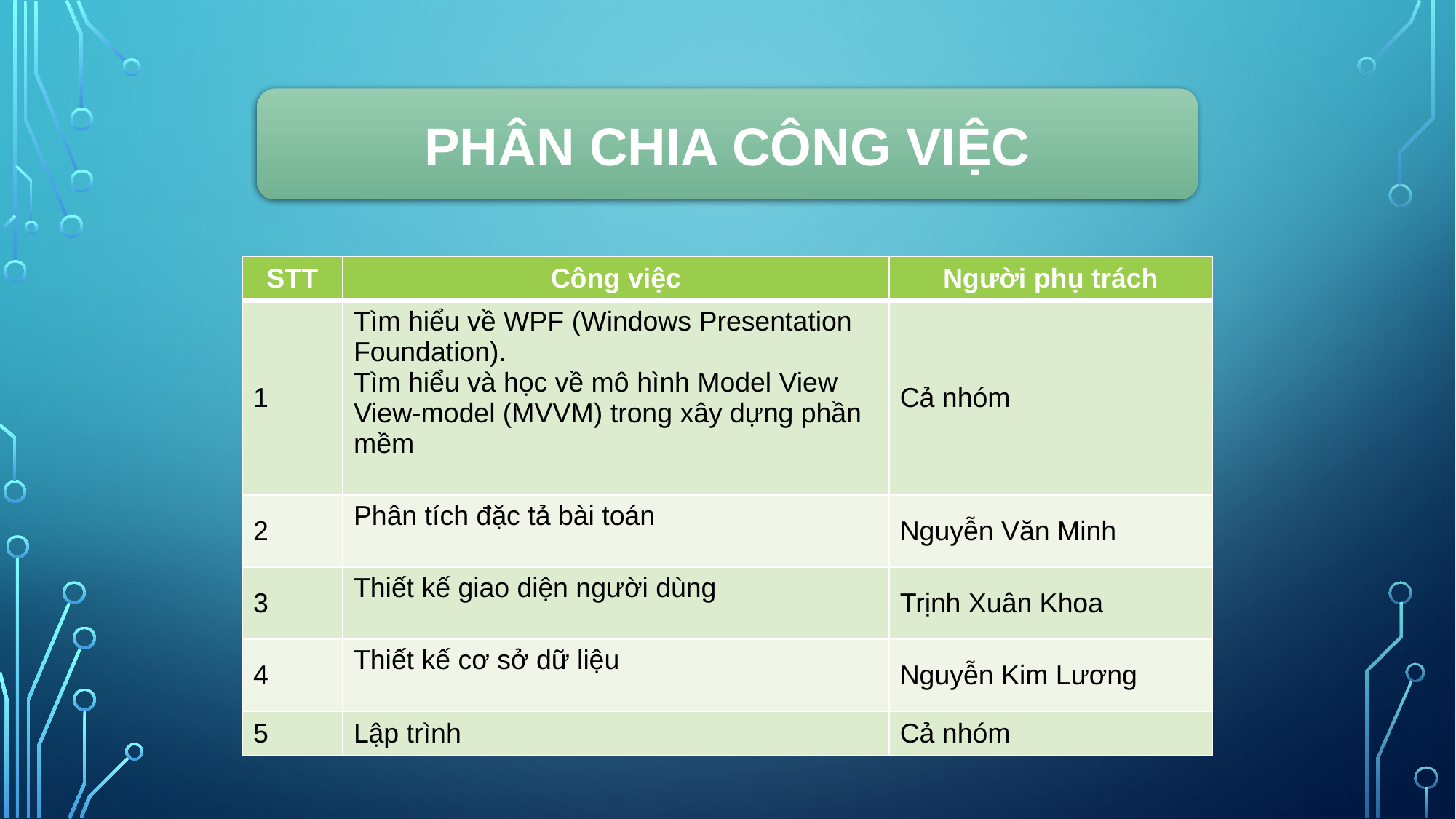

PHÂN CHIA CÔNG VIỆC
| STT | Công việc | Người phụ trách |
| --- | --- | --- |
| 1 | Tìm hiểu về WPF (Windows Presentation Foundation). Tìm hiểu và học về mô hình Model View View-model (MVVM) trong xây dựng phần mềm | Cả nhóm |
| 2 | Phân tích đặc tả bài toán | Nguyễn Văn Minh |
| 3 | Thiết kế giao diện người dùng | Trịnh Xuân Khoa |
| 4 | Thiết kế cơ sở dữ liệu | Nguyễn Kim Lương |
| 5 | Lập trình | Cả nhóm |